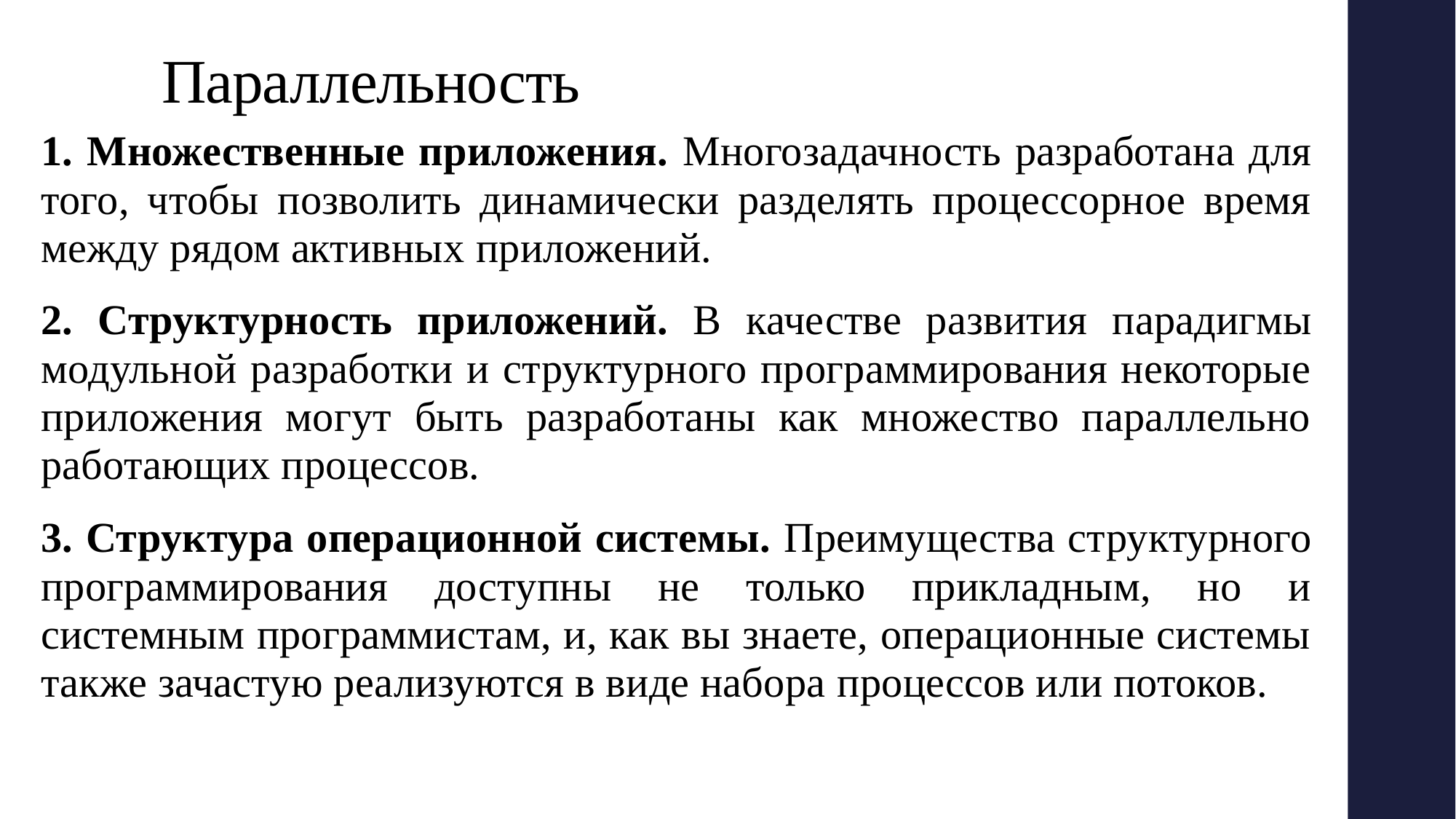

# Параллельность
1. Множественные приложения. Многозадачность разработана для того, чтобы позволить динамически разделять процессорное время между рядом активных приложений.
2. Структурность приложений. В качестве развития парадигмы модульной разработки и структурного программирования некоторые приложения могут быть разработаны как множество параллельно работающих процессов.
3. Структура операционной системы. Преимущества структурного программирования доступны не только прикладным, но и системным программистам, и, как вы знаете, операционные системы также зачастую реализуются в виде набора процессов или потоков.